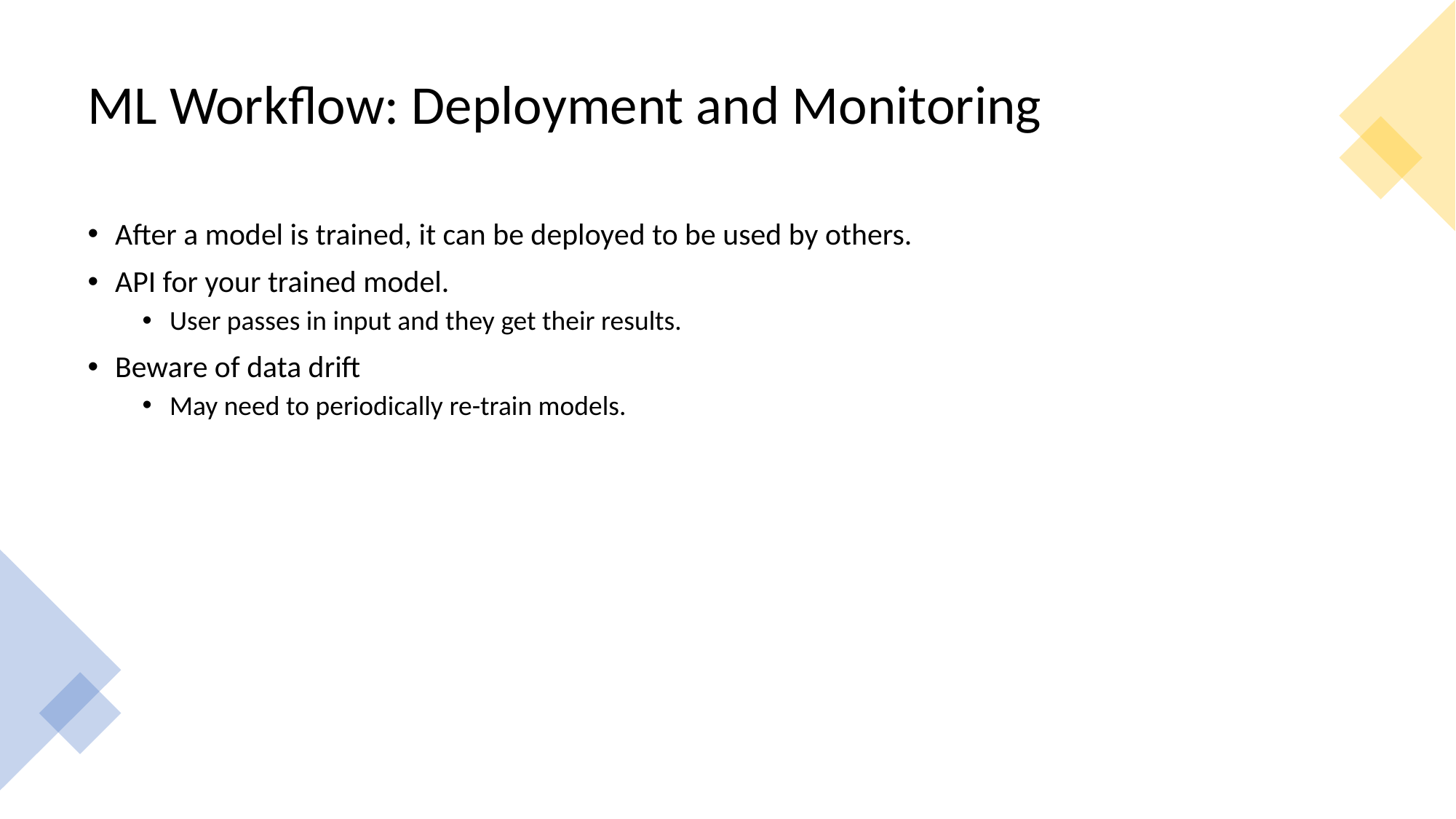

# ML Workflow: Deployment and Monitoring
After a model is trained, it can be deployed to be used by others.
API for your trained model.
User passes in input and they get their results.
Beware of data drift
May need to periodically re-train models.